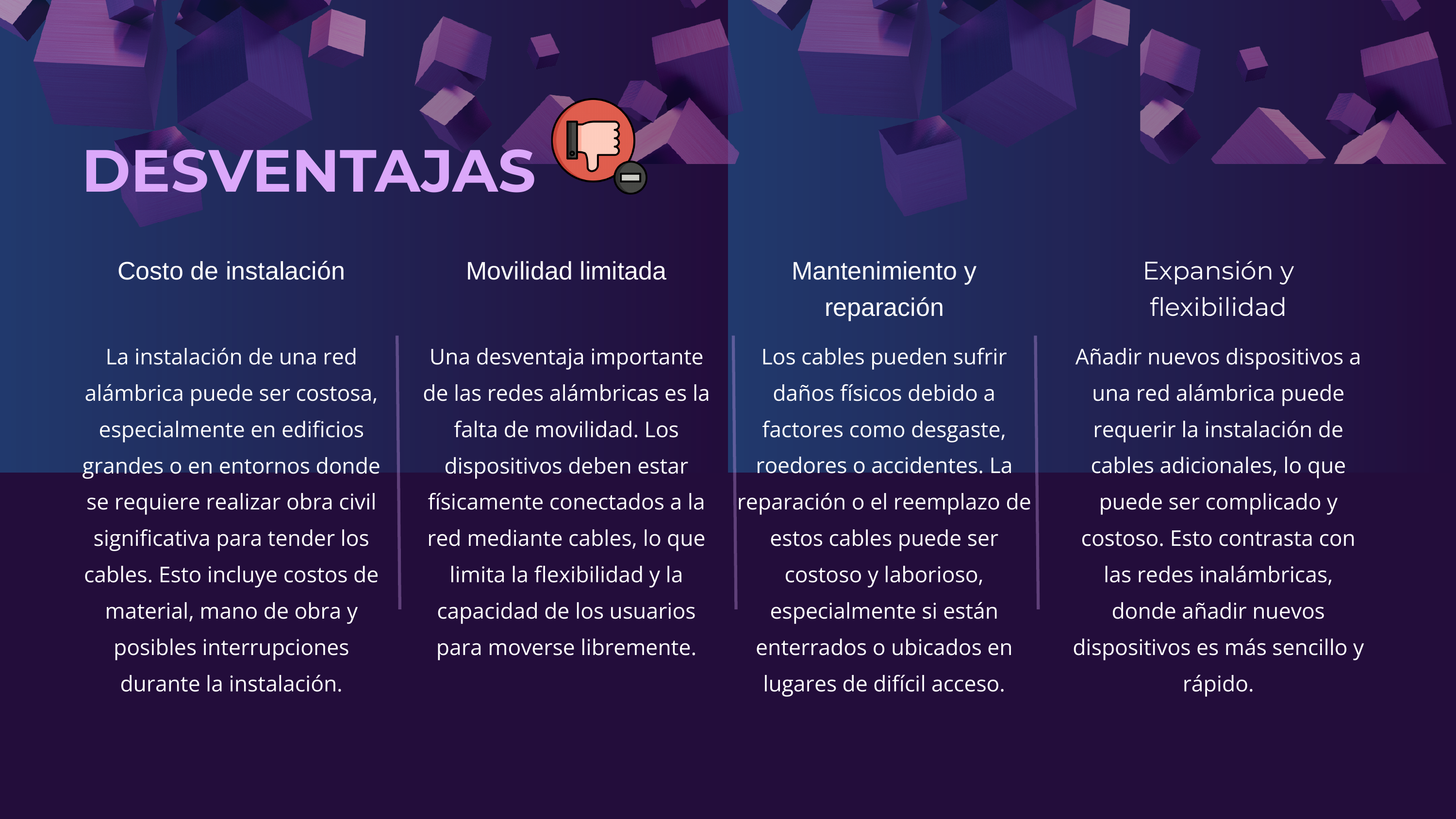

DESVENTAJAS
Costo de instalación
Movilidad limitada
Mantenimiento y reparación
Expansión y flexibilidad
Los cables pueden sufrir daños físicos debido a factores como desgaste, roedores o accidentes. La reparación o el reemplazo de estos cables puede ser costoso y laborioso, especialmente si están enterrados o ubicados en lugares de difícil acceso.
Añadir nuevos dispositivos a una red alámbrica puede requerir la instalación de cables adicionales, lo que puede ser complicado y costoso. Esto contrasta con las redes inalámbricas, donde añadir nuevos dispositivos es más sencillo y rápido.
La instalación de una red alámbrica puede ser costosa, especialmente en edificios grandes o en entornos donde se requiere realizar obra civil significativa para tender los cables. Esto incluye costos de material, mano de obra y posibles interrupciones durante la instalación.
Una desventaja importante de las redes alámbricas es la falta de movilidad. Los dispositivos deben estar físicamente conectados a la red mediante cables, lo que limita la flexibilidad y la capacidad de los usuarios para moverse libremente.